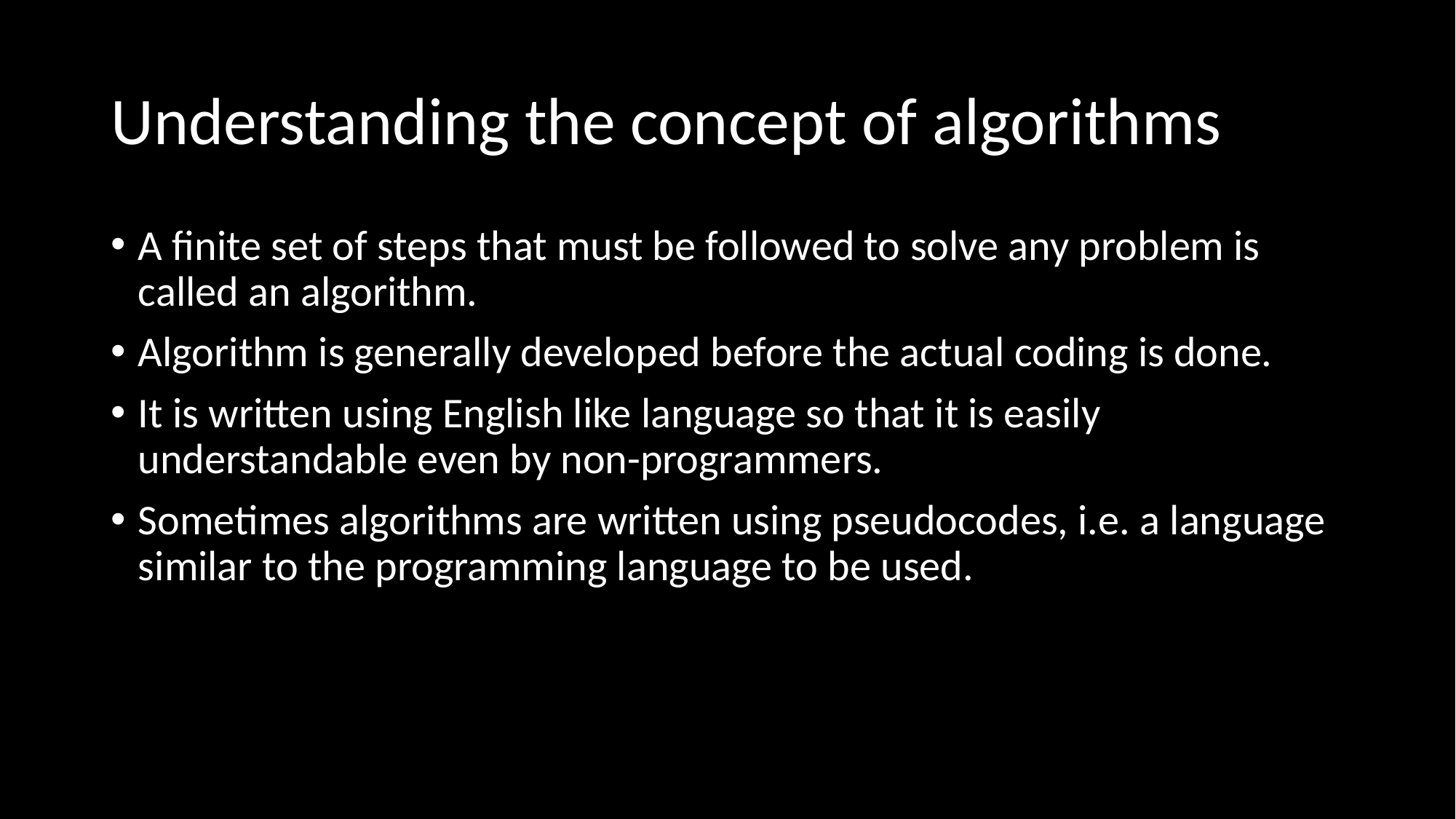

# Understanding the concept of algorithms
A finite set of steps that must be followed to solve any problem is called an algorithm.
Algorithm is generally developed before the actual coding is done.
It is written using English like language so that it is easily understandable even by non-programmers.
Sometimes algorithms are written using pseudocodes, i.e. a language similar to the programming language to be used.